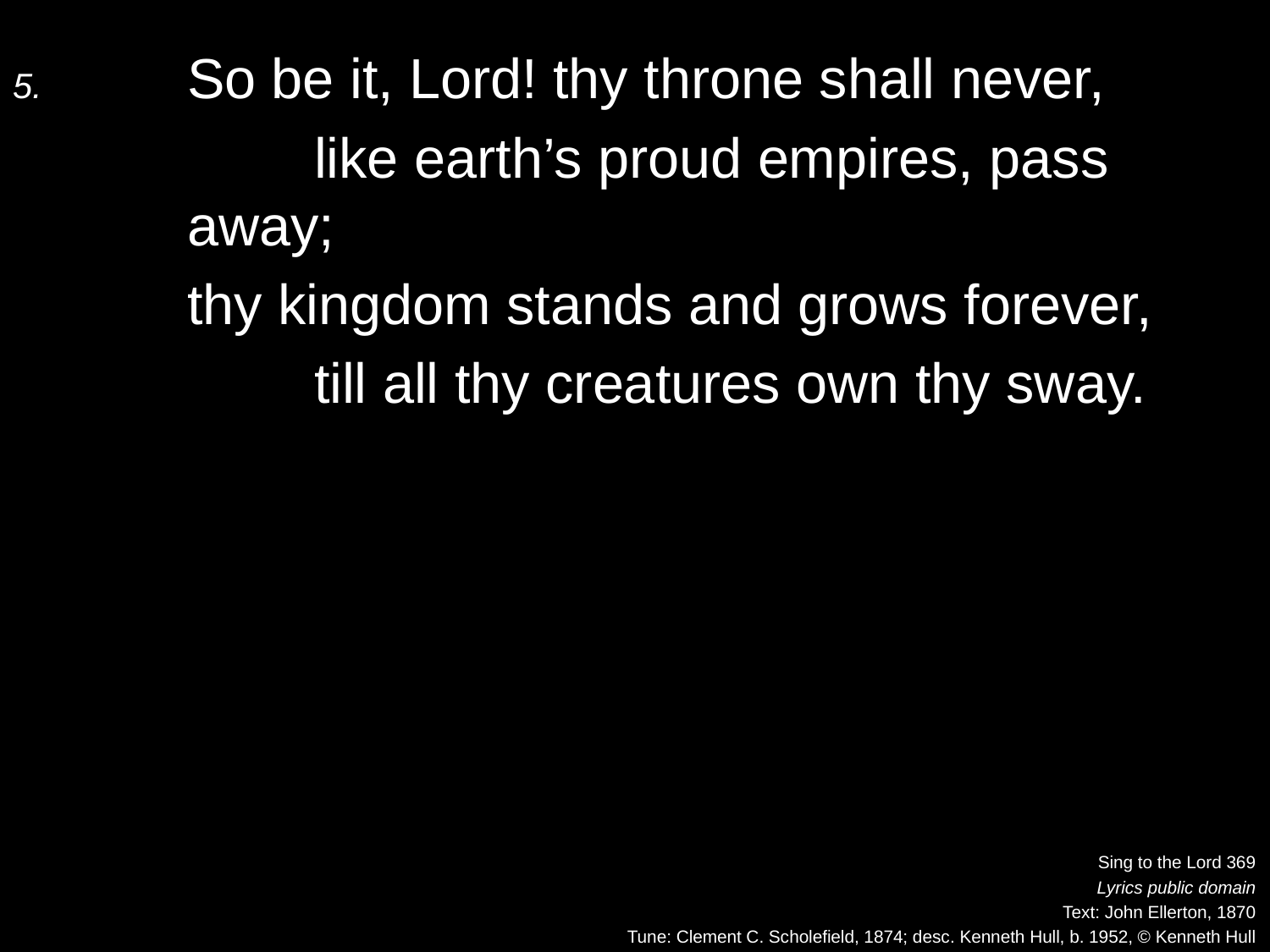

5.	So be it, Lord! thy throne shall never,
		like earth’s proud empires, pass away;
	thy kingdom stands and grows forever,
		till all thy creatures own thy sway.
Sing to the Lord 369
Lyrics public domain
Text: John Ellerton, 1870
Tune: Clement C. Scholefield, 1874; desc. Kenneth Hull, b. 1952, © Kenneth Hull